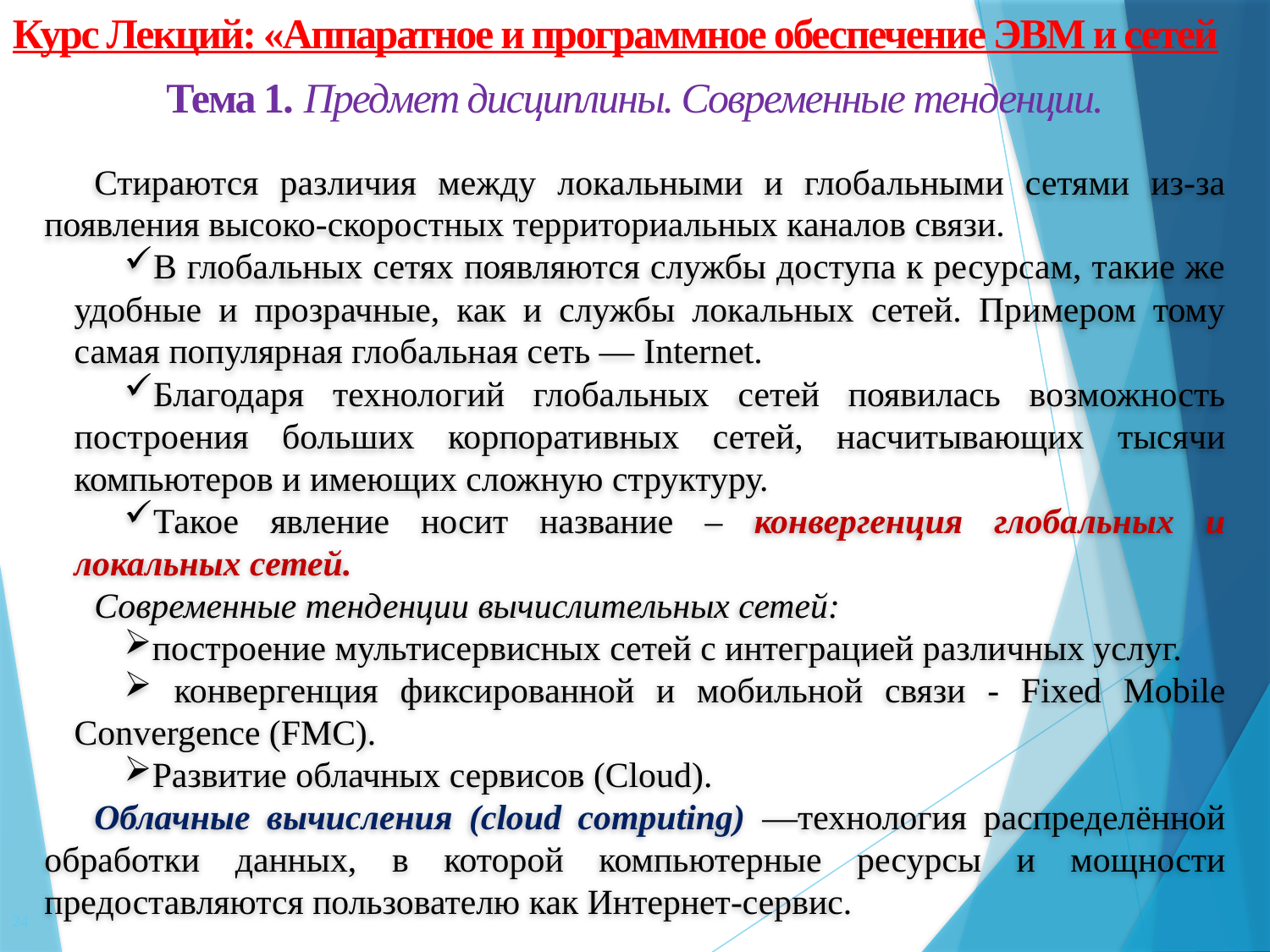

Курс Лекций: «Аппаратное и программное обеспечение ЭВМ и сетей
Тема 1. Предмет дисциплины. Современные тенденции.
Стираются различия между локальными и глобальными сетями из-за появления высоко-скоростных территориальных каналов связи.
В глобальных сетях появляются службы доступа к ресурсам, такие же удобные и прозрачные, как и службы локальных сетей. Примером тому самая популярная глобальная сеть — Internet.
Благодаря технологий глобальных сетей появилась возможность построения больших корпоративных сетей, насчитывающих тысячи компьютеров и имеющих сложную структуру.
Такое явление носит название – конвергенция глобальных и локальных сетей.
Современные тенденции вычислительных сетей:
построение мультисервисных сетей с интеграцией различных услуг.
 конвергенция фиксированной и мобильной связи - Fixed Mobile Convergence (FMC).
Развитие облачных сервисов (Cloud).
Облачные вычисления (cloud computing) —технология распределённой обработки данных, в которой компьютерные ресурсы и мощности предоставляются пользователю как Интернет-сервис.
24